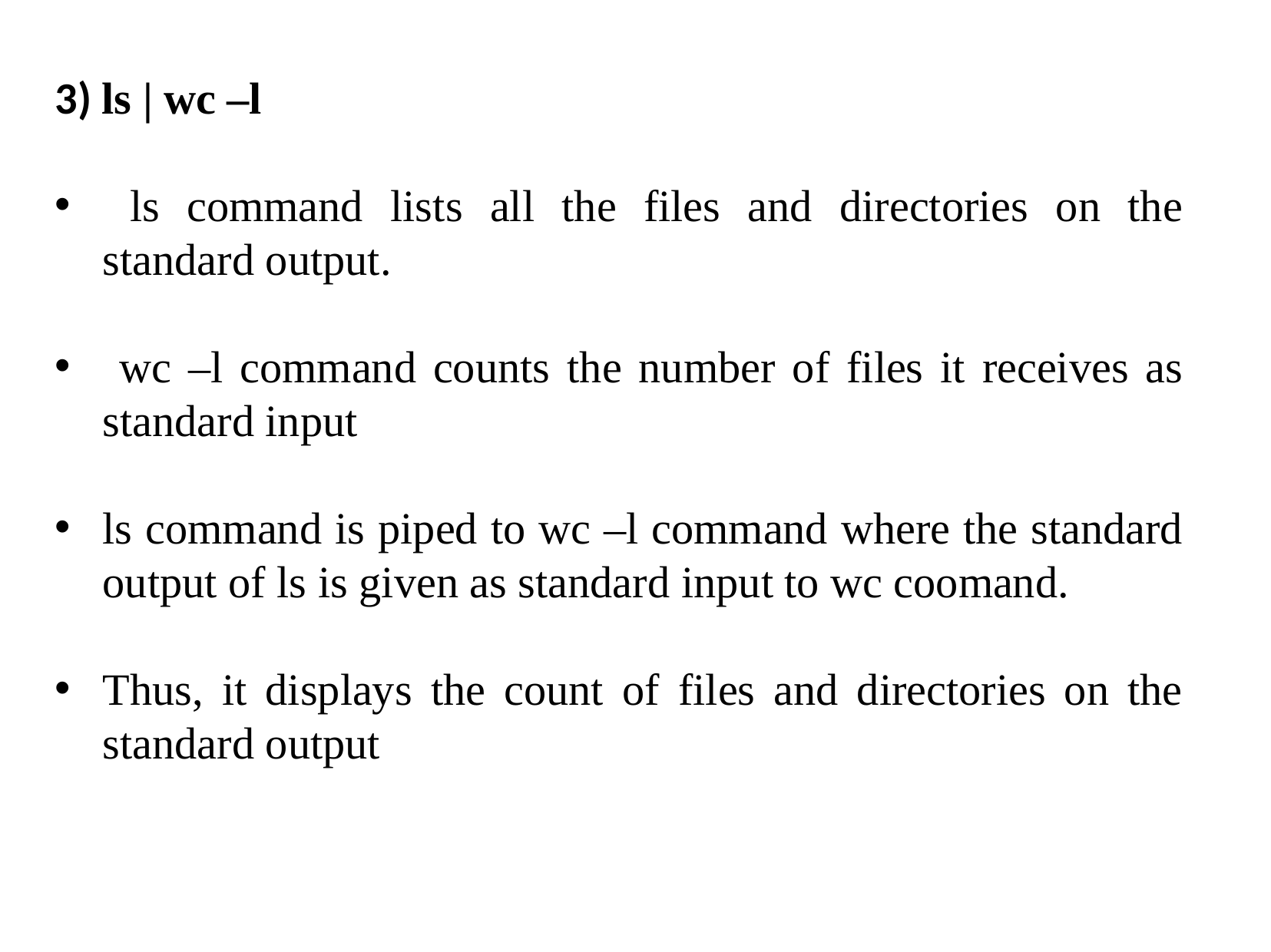

3) ls | wc –l

 ls command lists all the files and directories on the standard output.

 wc –l command counts the number of files it receives as standard input

ls command is piped to wc –l command where the standard output of ls is given as standard input to wc coomand.

Thus, it displays the count of files and directories on the standard output
suma
66